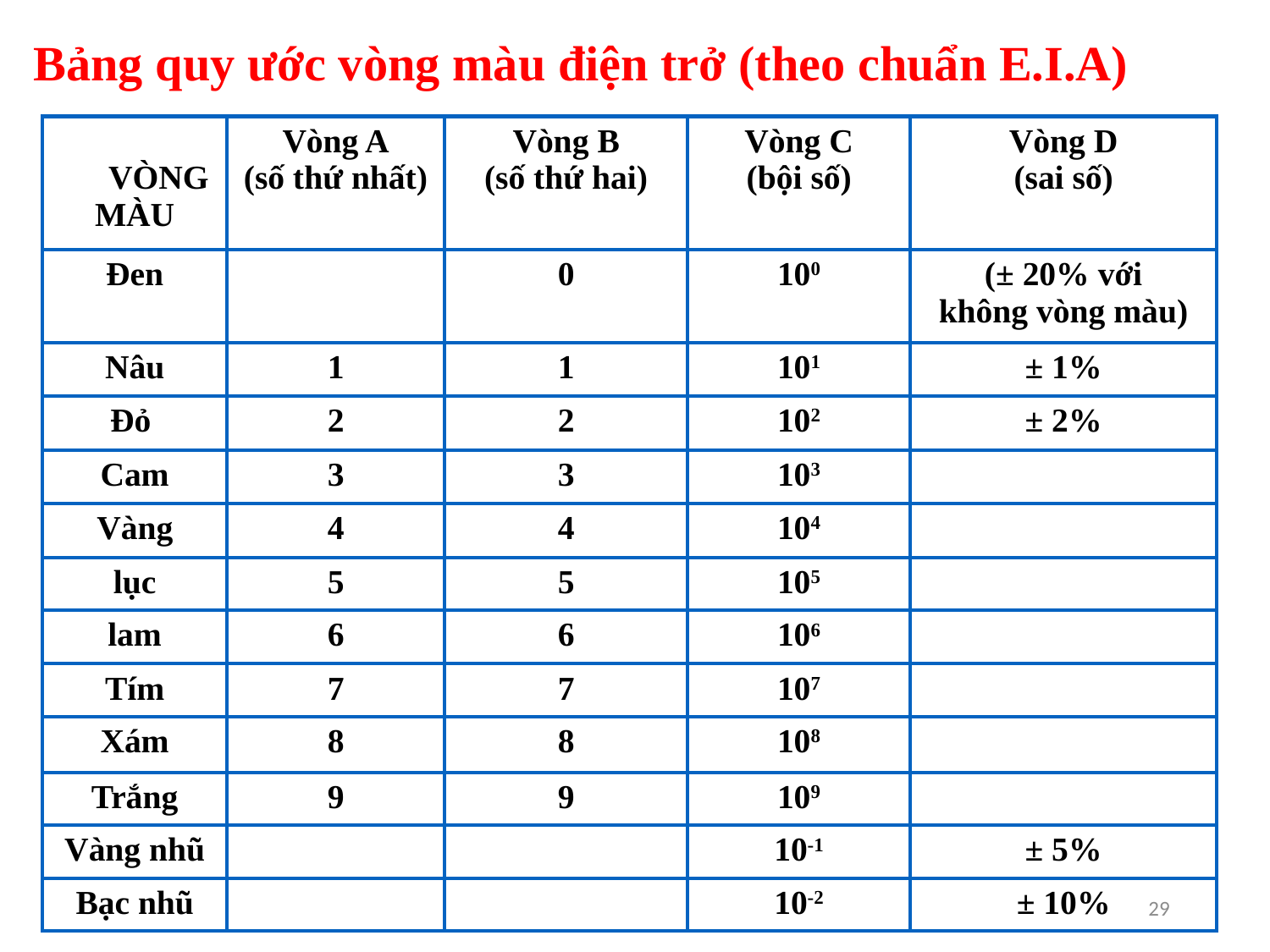

Bảng quy ước vòng màu điện trở (theo chuẩn E.I.A)
| VÒNG MÀU | Vòng A (số thứ nhất) | Vòng B (số thứ hai) | Vòng C (bội số) | Vòng D (sai số) |
| --- | --- | --- | --- | --- |
| Đen |  | 0 | 100 | (± 20% với không vòng màu) |
| Nâu | 1 | 1 | 101 | ± 1% |
| Đỏ | 2 | 2 | 102 | ± 2% |
| Cam | 3 | 3 | 103 |  |
| Vàng | 4 | 4 | 104 |  |
| lục | 5 | 5 | 105 |  |
| lam | 6 | 6 | 106 |  |
| Tím | 7 | 7 | 107 |  |
| Xám | 8 | 8 | 108 |  |
| Trắng | 9 | 9 | 109 |  |
| Vàng nhũ |  |  | 10-1 | ± 5% |
| Bạc nhũ |  |  | 10-2 | ± 10% |
29